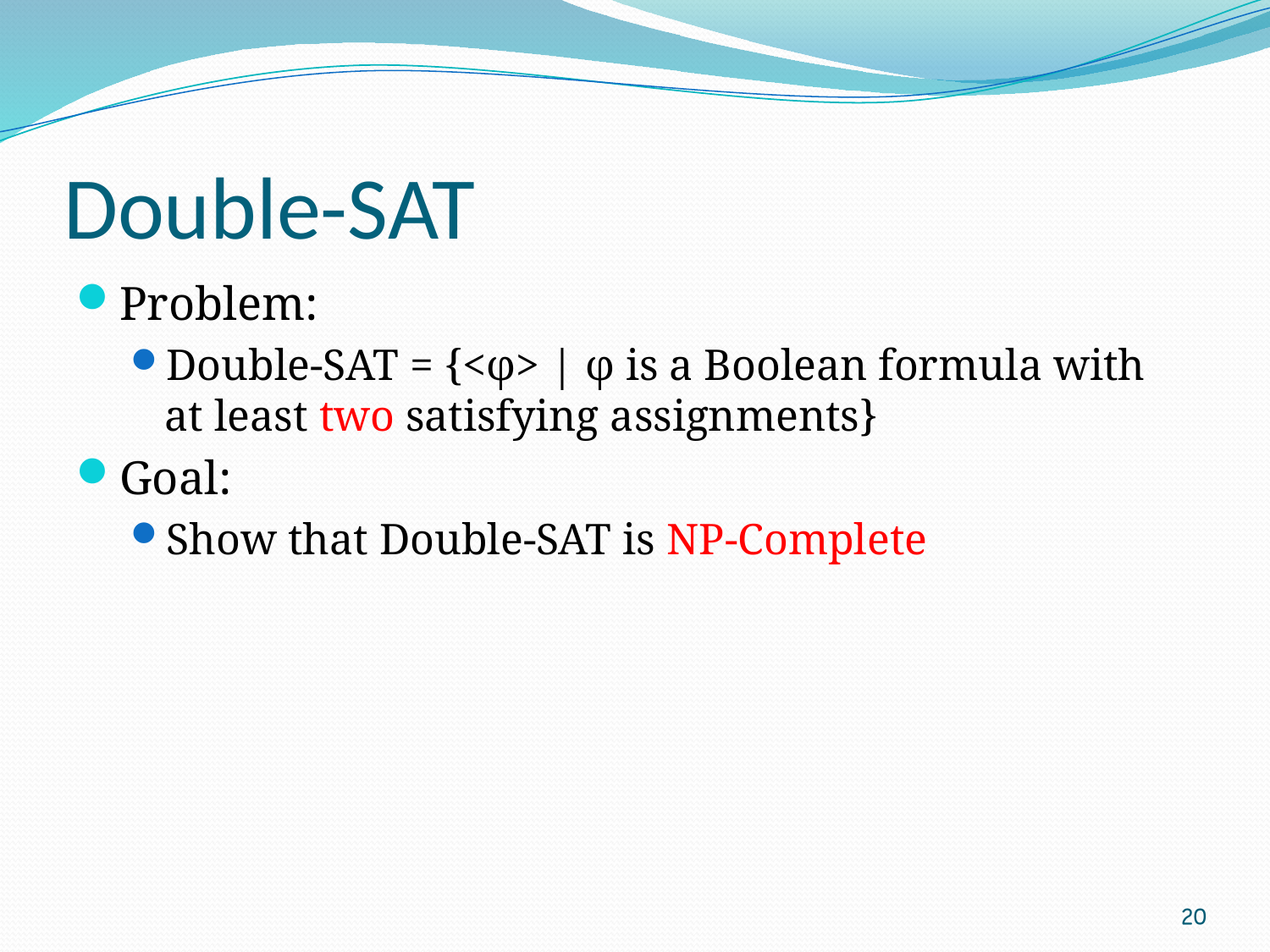

# Double-SAT
Problem:
Double-SAT = {<φ> | φ is a Boolean formula with at least two satisfying assignments}
Goal:
Show that Double-SAT is NP-Complete

20